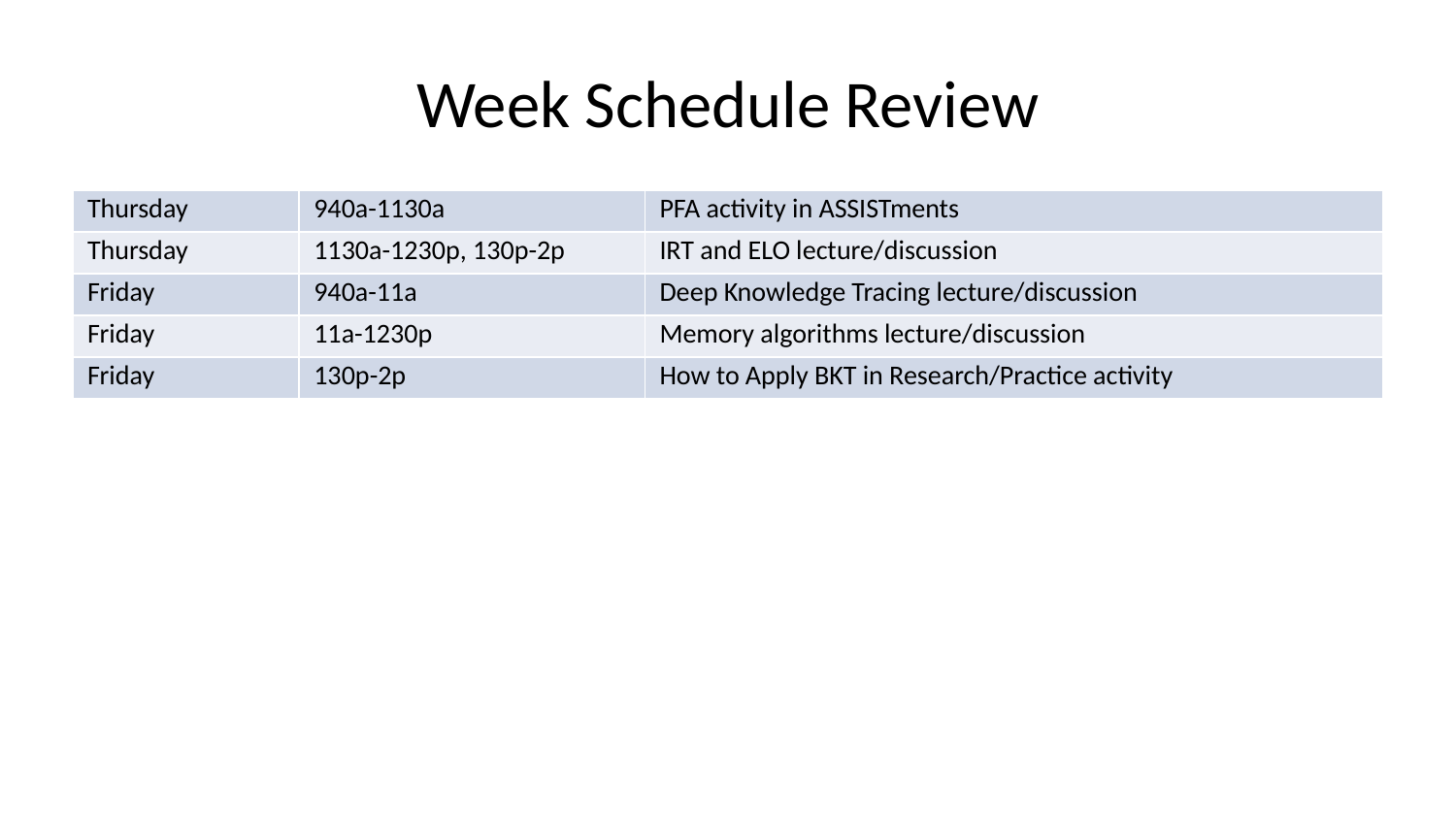

# Week Schedule Review
| Thursday | 940a-1130a | PFA activity in ASSISTments |
| --- | --- | --- |
| Thursday | 1130a-1230p, 130p-2p | IRT and ELO lecture/discussion |
| Friday | 940a-11a | Deep Knowledge Tracing lecture/discussion |
| Friday | 11a-1230p | Memory algorithms lecture/discussion |
| Friday | 130p-2p | How to Apply BKT in Research/Practice activity |